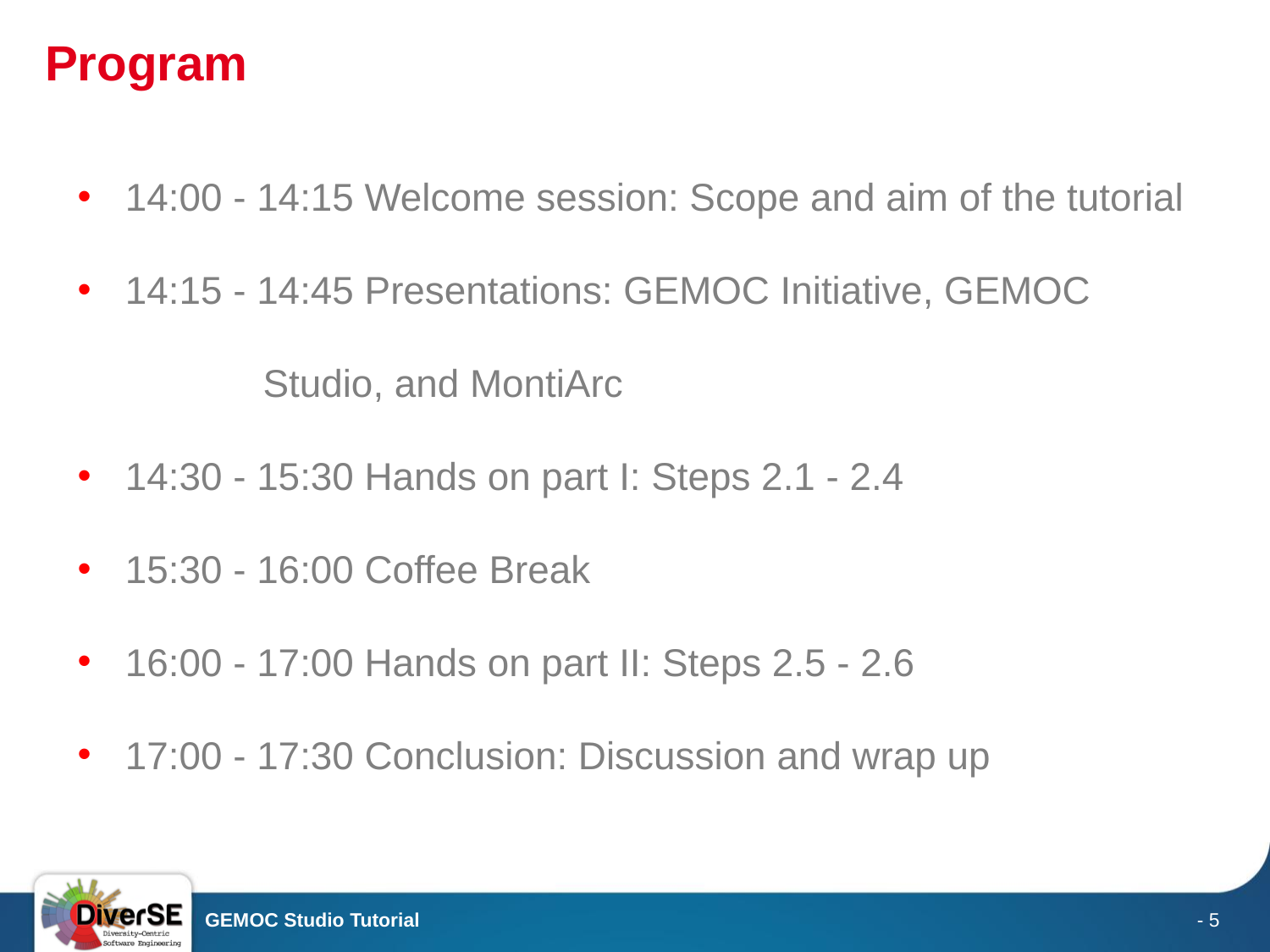

# Program
14:00 - 14:15 Welcome session: Scope and aim of the tutorial

14:15 - 14:45 Presentations: GEMOC Initiative, GEMOC
									 Studio, and MontiArc

14:30 - 15:30 Hands on part I: Steps 2.1 - 2.4

15:30 - 16:00 Coffee Break

16:00 - 17:00 Hands on part II: Steps 2.5 - 2.6

17:00 - 17:30 Conclusion: Discussion and wrap up
GEMOC Studio Tutorial
- 5